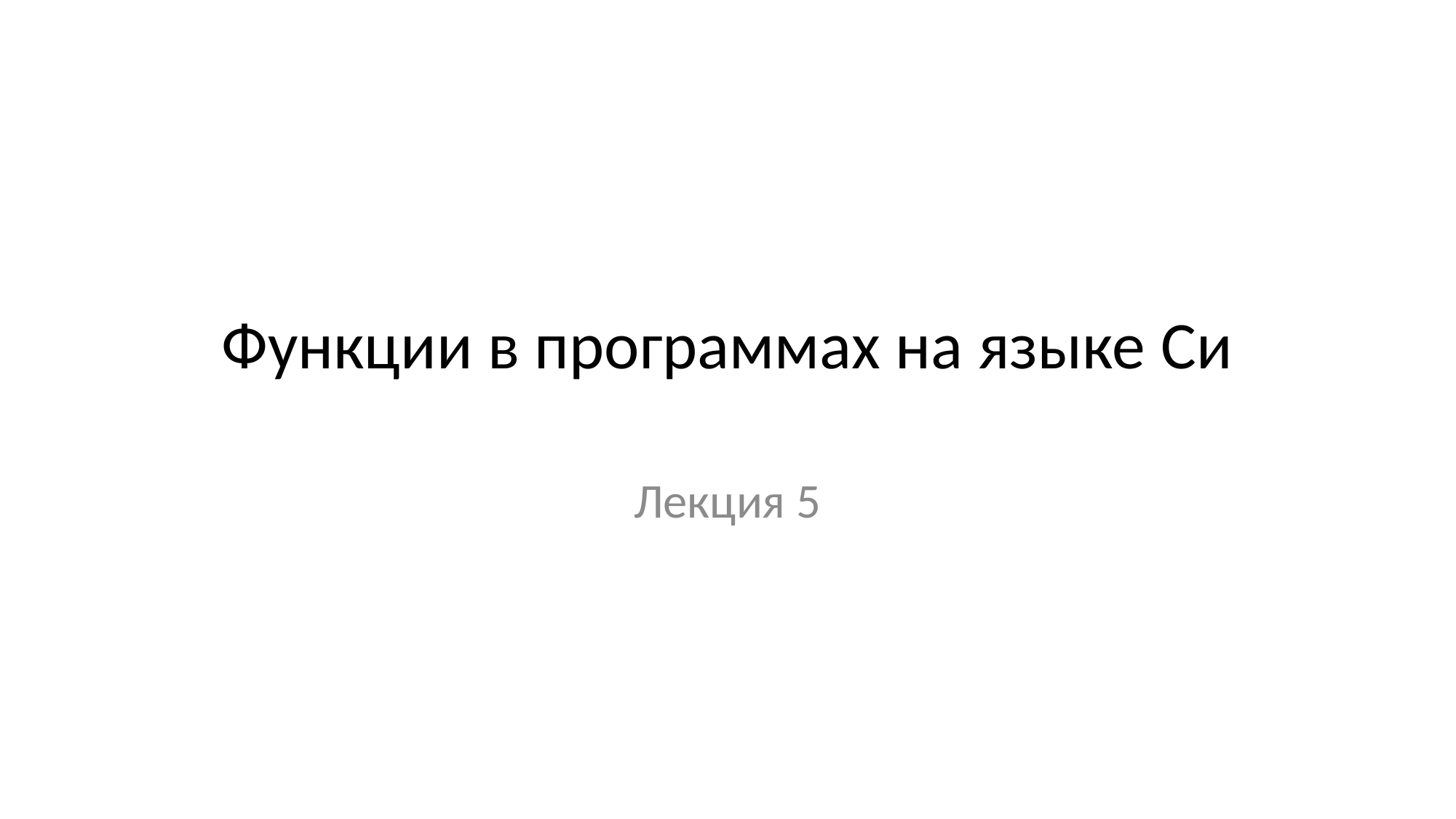

# Функции в программах на языке Си
Лекция 5